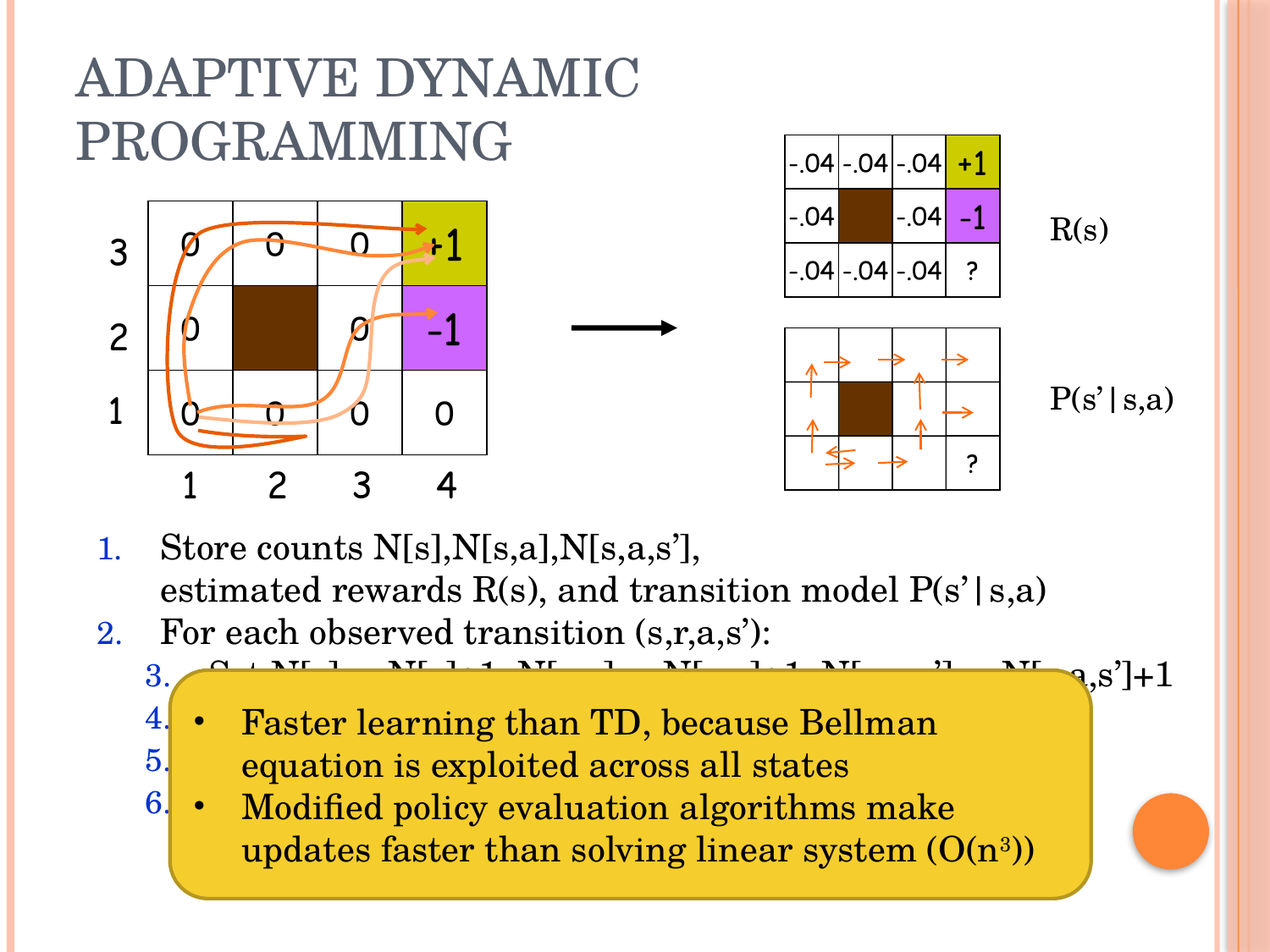

# Adaptive Dynamic Programming

-.04
-.04
-.04
+1
-.04
-.04
-1
-.04
-.04
-.04
?
R(s)

?
P(s’|s,a)

0
0
0
+1
3
2
1
1
2
3
4
0
0
-1
0
0
0
0

Store counts N[s],N[s,a],N[s,a,s’],
estimated rewards R(s), and transition model P(s’|s,a)
For each observed transition (s,r,a,s’):
Set N[s] ← N[s]+1, N[s,a] ← N[s,a]+1, N[s,a,s’] ← N[s,a,s’]+1
Adjust reward R(s) ← R(s)+α(N[s])(r-R(s))
Set P(s’|s,a) = N[s,a,s’]/N[s,a]
Solve policy evaluation using P, R, π
Faster learning than TD, because Bellman equation is exploited across all states
Modified policy evaluation algorithms make updates faster than solving linear system (O(n3))